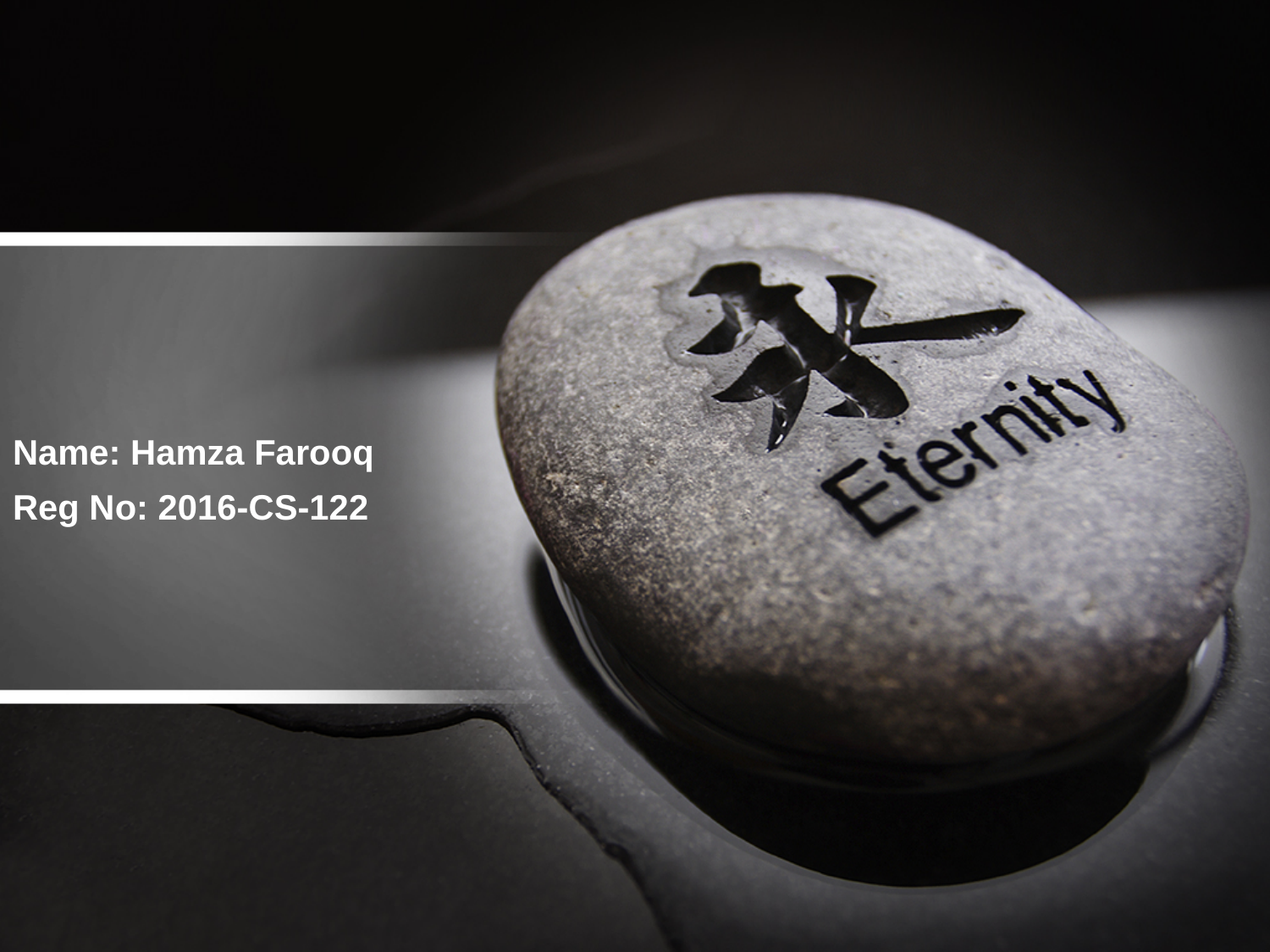

# Name: Hamza Farooq
Reg No: 2016-CS-122